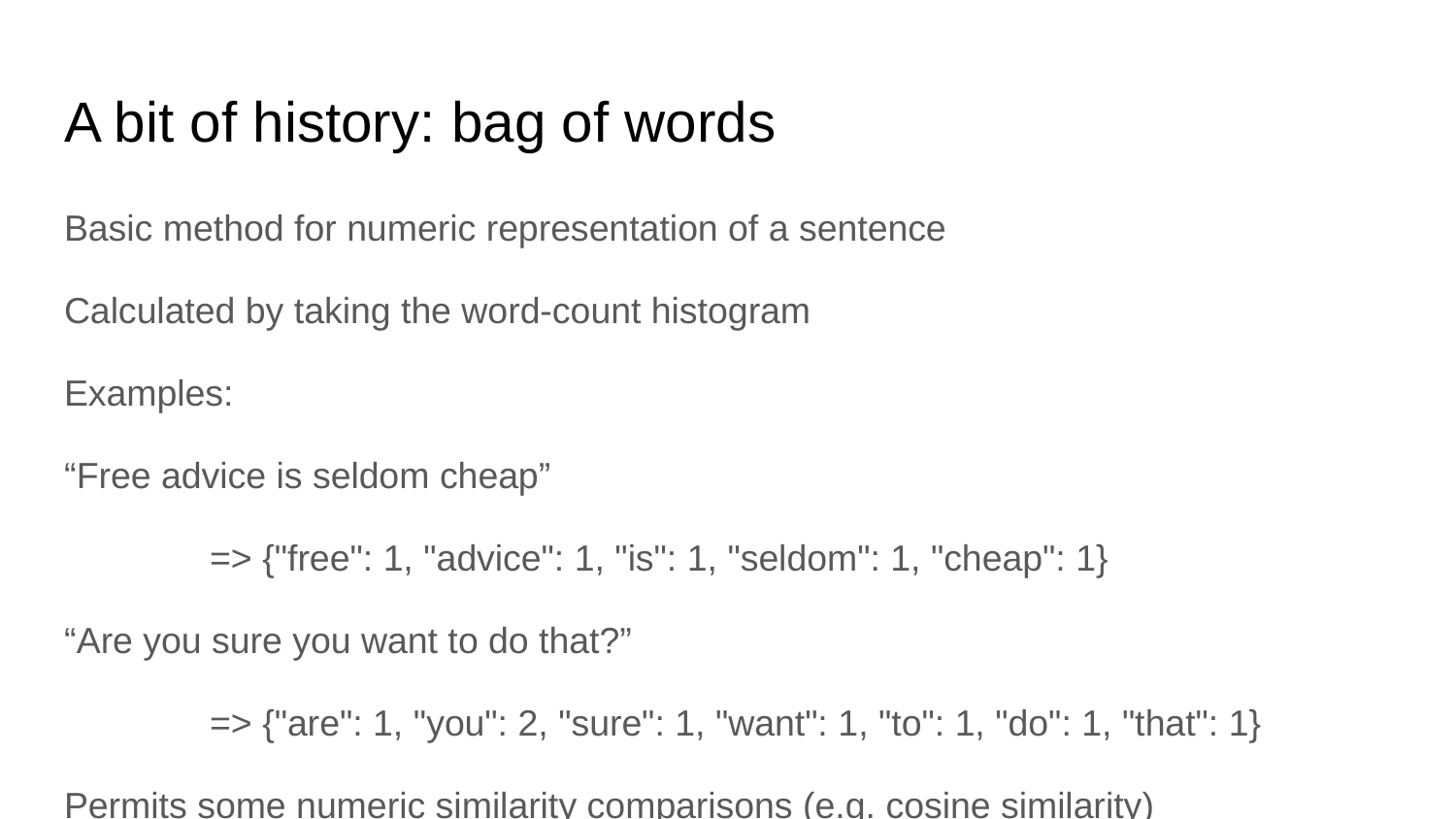

# A bit of history: bag of words
Basic method for numeric representation of a sentence
Calculated by taking the word-count histogram
Examples:
“Free advice is seldom cheap”
	=> {"free": 1, "advice": 1, "is": 1, "seldom": 1, "cheap": 1}
“Are you sure you want to do that?”
	=> {"are": 1, "you": 2, "sure": 1, "want": 1, "to": 1, "do": 1, "that": 1}
Permits some numeric similarity comparisons (e.g. cosine similarity)